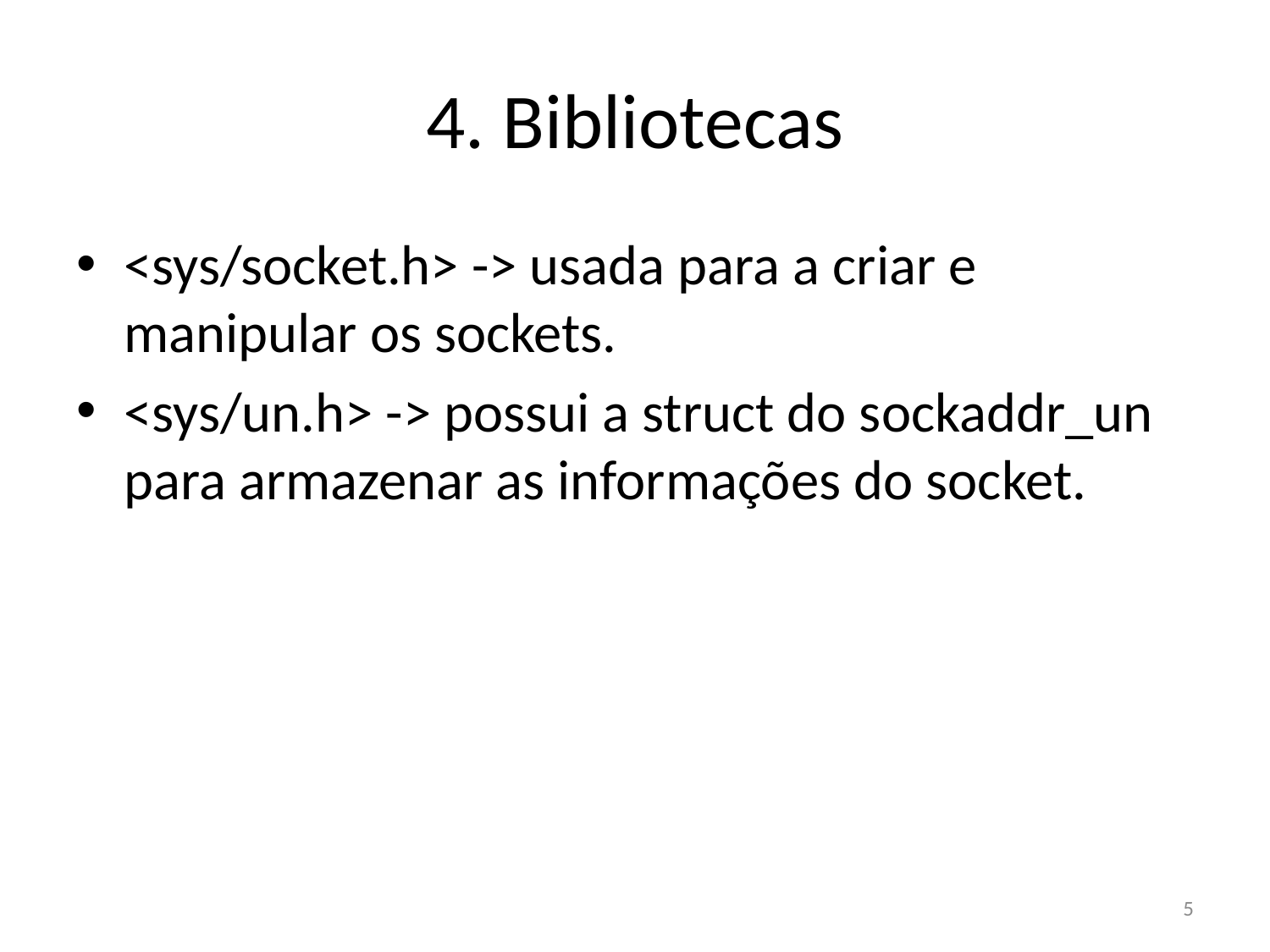

# 4. Bibliotecas
<sys/socket.h> -> usada para a criar e manipular os sockets.
<sys/un.h> -> possui a struct do sockaddr_un para armazenar as informações do socket.

5